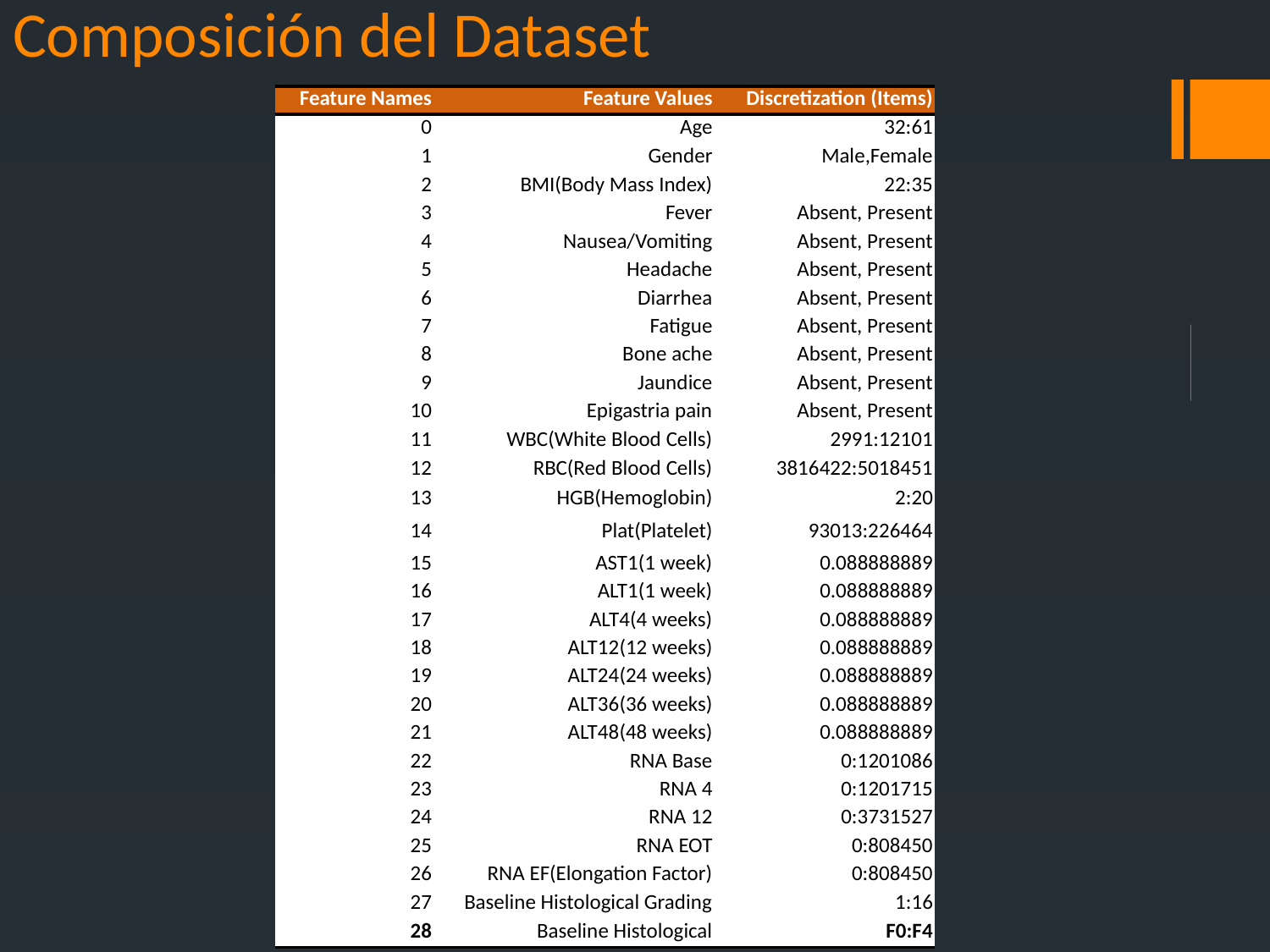

# Composición del Dataset
| Feature Names | Feature Values | Discretization (Items) |
| --- | --- | --- |
| 0 | Age | 32:61 |
| 1 | Gender | Male,Female |
| 2 | BMI(Body Mass Index) | 22:35 |
| 3 | Fever | Absent, Present |
| 4 | Nausea/Vomiting | Absent, Present |
| 5 | Headache | Absent, Present |
| 6 | Diarrhea | Absent, Present |
| 7 | Fatigue | Absent, Present |
| 8 | Bone ache | Absent, Present |
| 9 | Jaundice | Absent, Present |
| 10 | Epigastria pain | Absent, Present |
| 11 | WBC(White Blood Cells) | 2991:12101 |
| 12 | RBC(Red Blood Cells) | 3816422:5018451 |
| 13 | HGB(Hemoglobin) | 2:20 |
| 14 | Plat(Platelet) | 93013:226464 |
| 15 | AST1(1 week) | 0.088888889 |
| 16 | ALT1(1 week) | 0.088888889 |
| 17 | ALT4(4 weeks) | 0.088888889 |
| 18 | ALT12(12 weeks) | 0.088888889 |
| 19 | ALT24(24 weeks) | 0.088888889 |
| 20 | ALT36(36 weeks) | 0.088888889 |
| 21 | ALT48(48 weeks) | 0.088888889 |
| 22 | RNA Base | 0:1201086 |
| 23 | RNA 4 | 0:1201715 |
| 24 | RNA 12 | 0:3731527 |
| 25 | RNA EOT | 0:808450 |
| 26 | RNA EF(Elongation Factor) | 0:808450 |
| 27 | Baseline Histological Grading | 1:16 |
| 28 | Baseline Histological | F0:F4 |